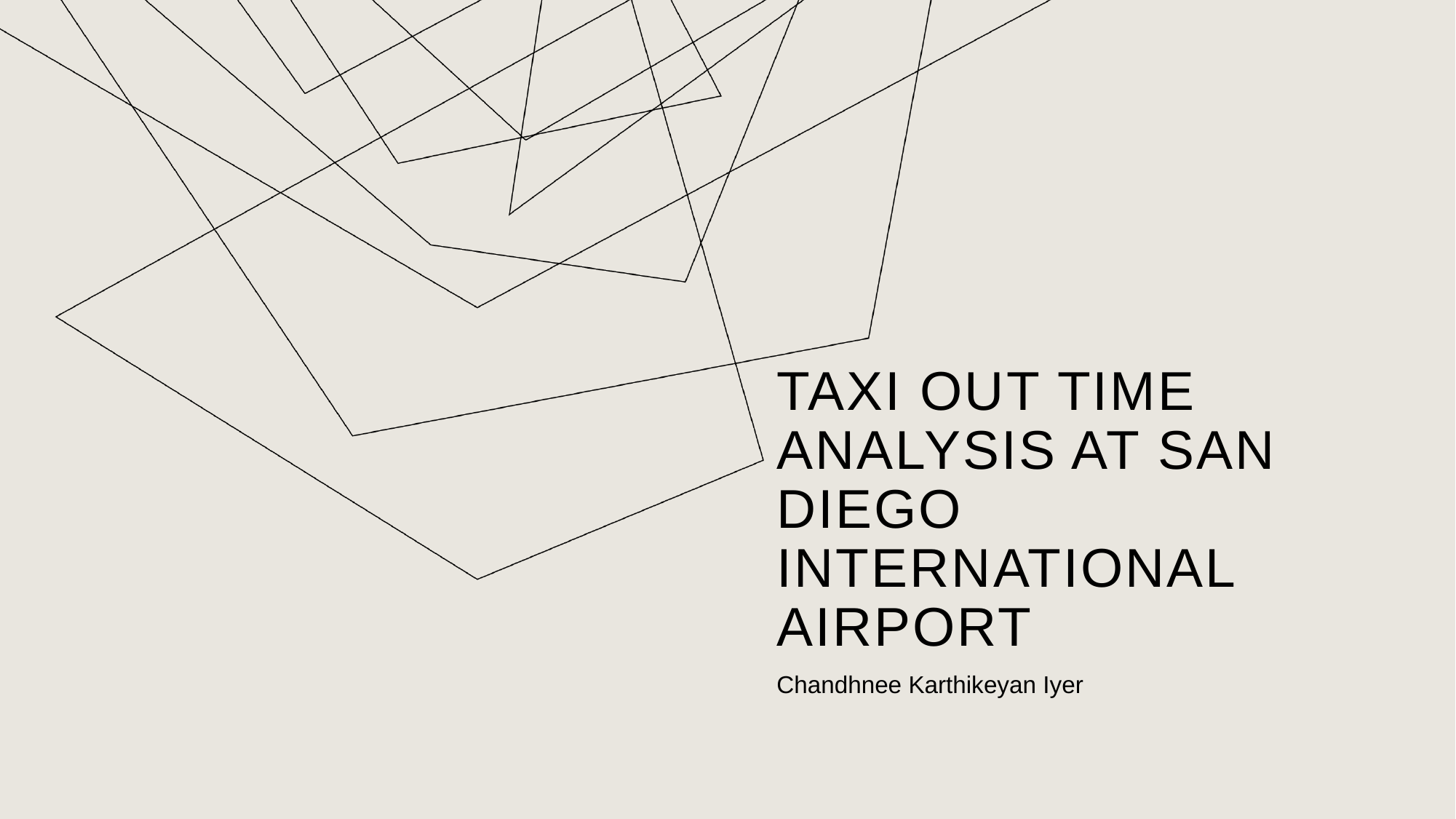

# TAXI Out time Analysis at SAN DIEGO International Airport
Chandhnee Karthikeyan Iyer